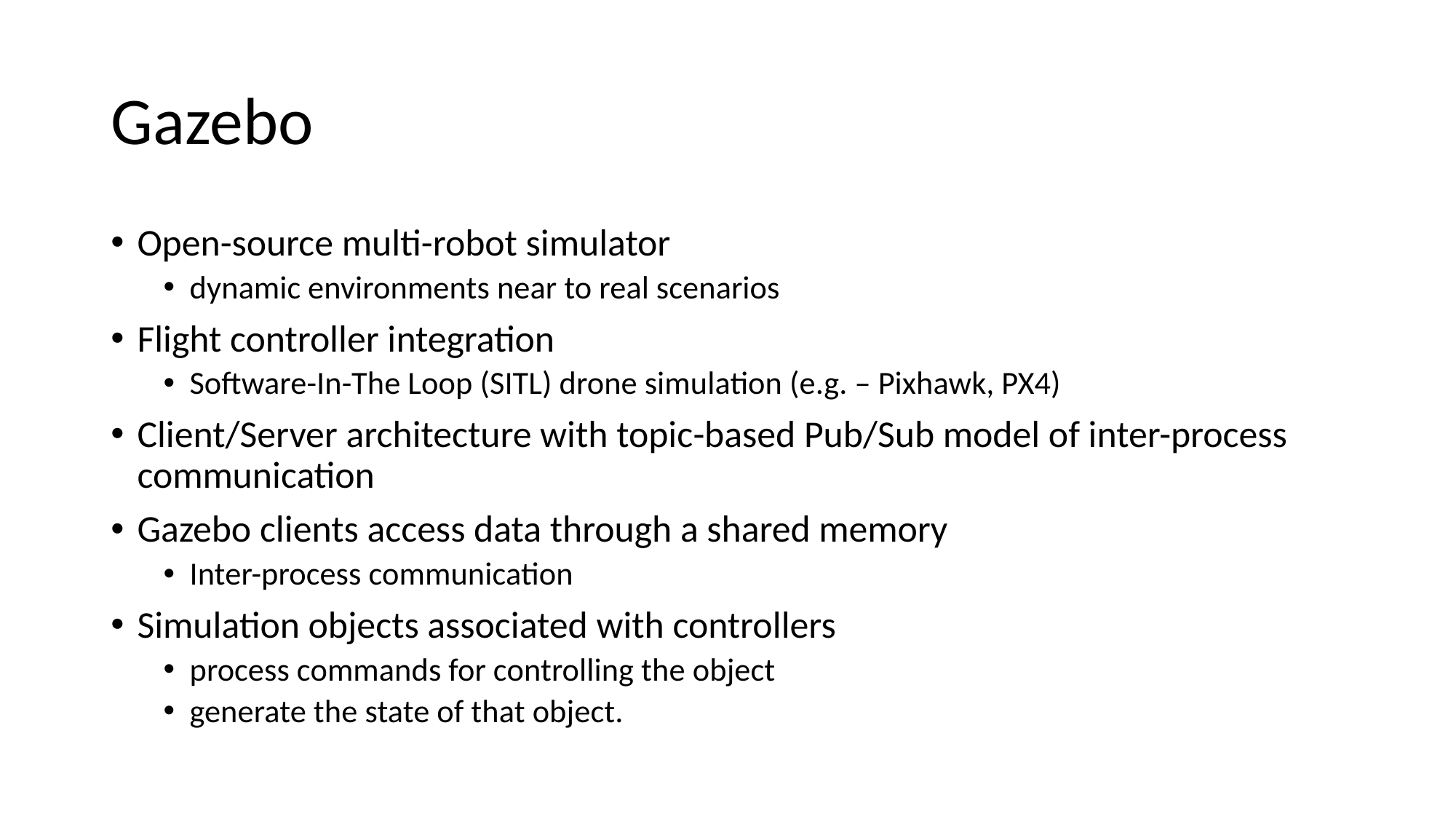

# Gazebo
Open-source multi-robot simulator
dynamic environments near to real scenarios
Flight controller integration
Software-In-The Loop (SITL) drone simulation (e.g. – Pixhawk, PX4)
Client/Server architecture with topic-based Pub/Sub model of inter-process communication
Gazebo clients access data through a shared memory
Inter-process communication
Simulation objects associated with controllers
process commands for controlling the object
generate the state of that object.